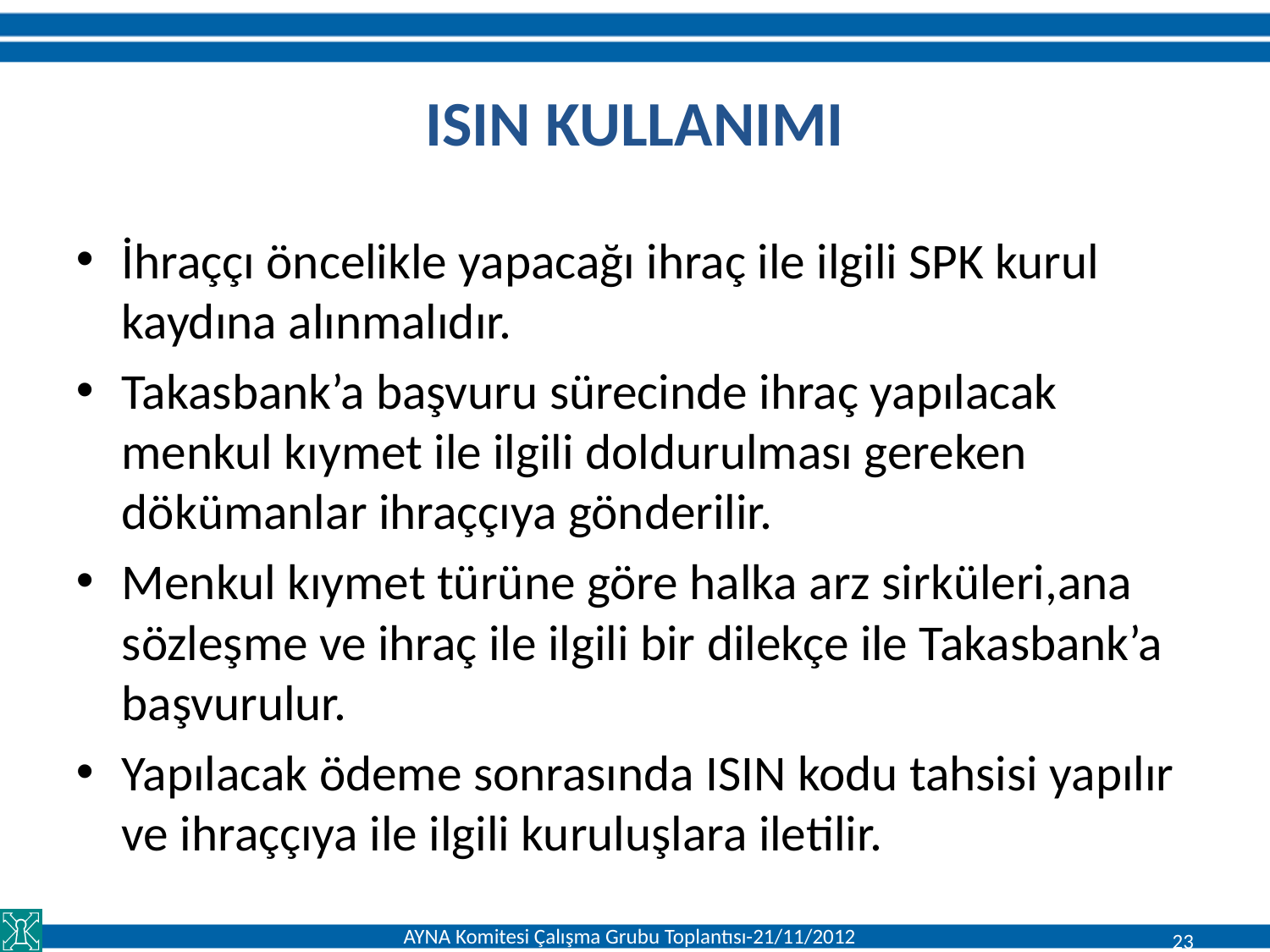

ISIN KULLANIMI
İhraççı öncelikle yapacağı ihraç ile ilgili SPK kurul kaydına alınmalıdır.
Takasbank’a başvuru sürecinde ihraç yapılacak menkul kıymet ile ilgili doldurulması gereken dökümanlar ihraççıya gönderilir.
Menkul kıymet türüne göre halka arz sirküleri,ana sözleşme ve ihraç ile ilgili bir dilekçe ile Takasbank’a başvurulur.
Yapılacak ödeme sonrasında ISIN kodu tahsisi yapılır ve ihraççıya ile ilgili kuruluşlara iletilir.
AYNA Komitesi Çalışma Grubu Toplantısı-21/11/2012
23